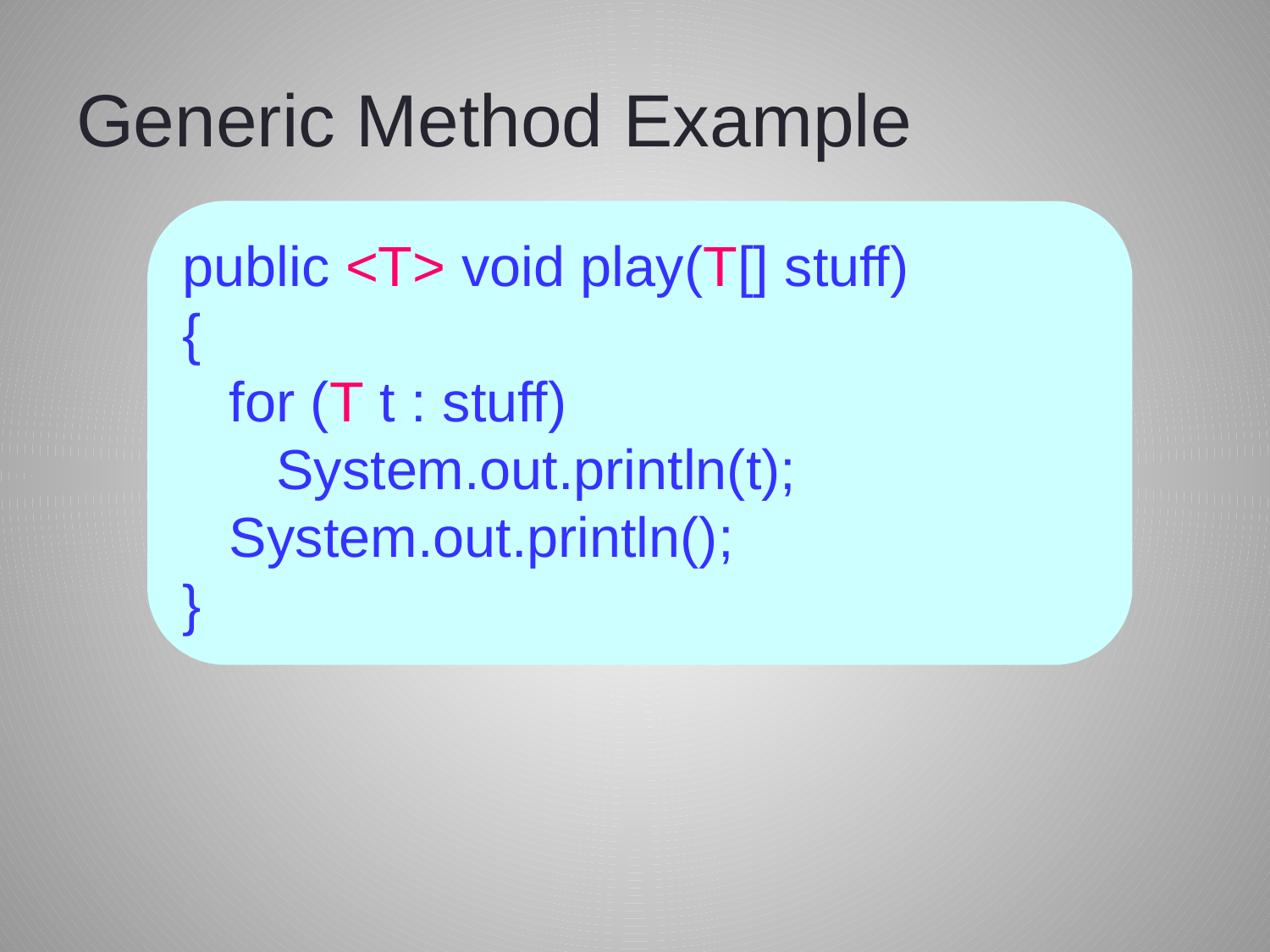

# Generic Method Example
public <T> void play(T[] stuff)
{
   for (T t : stuff)
      System.out.println(t);
   System.out.println();
}